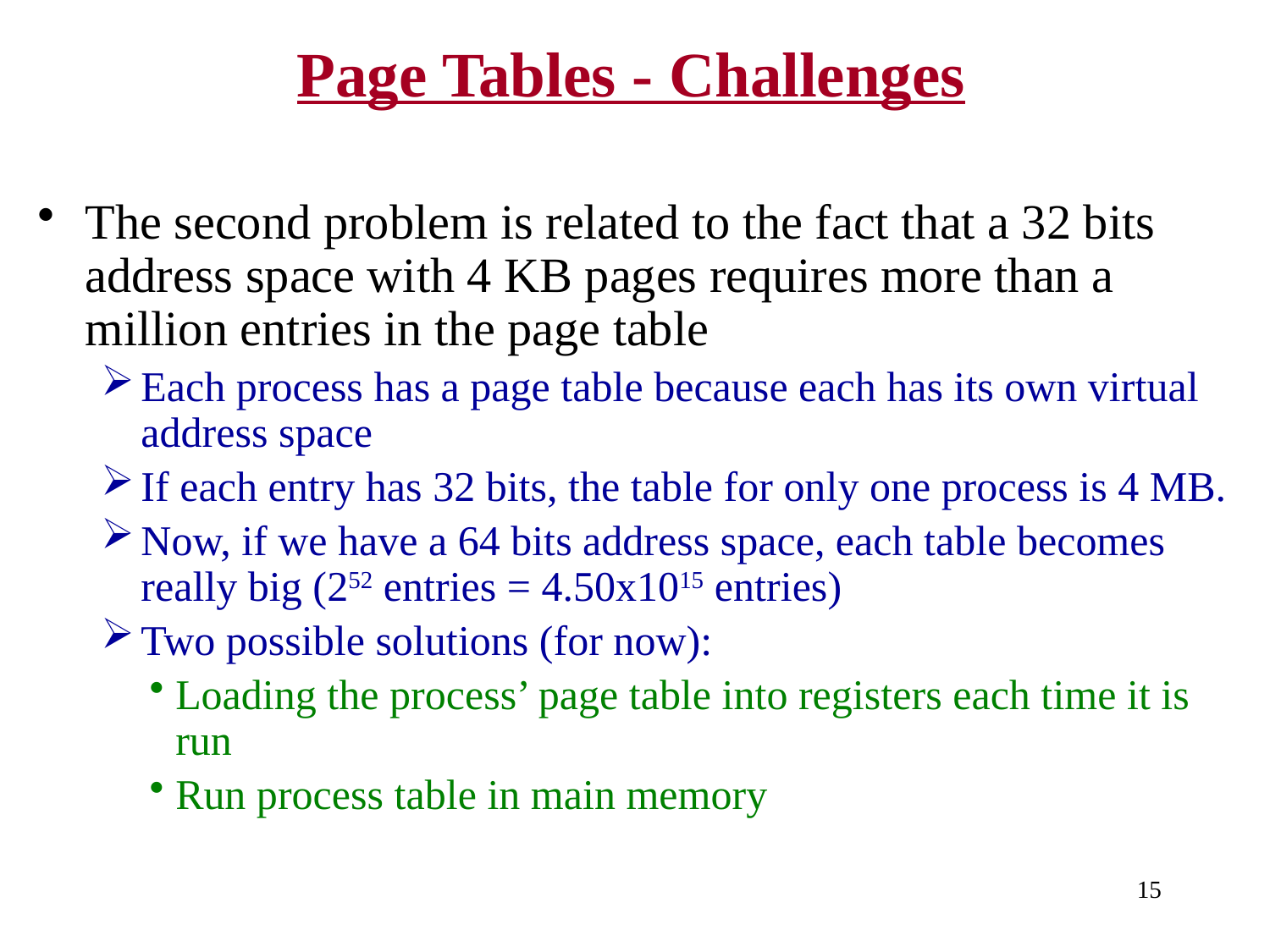

# Page Tables - Challenges
The second problem is related to the fact that a 32 bits address space with 4 KB pages requires more than a million entries in the page table
Each process has a page table because each has its own virtual address space
If each entry has 32 bits, the table for only one process is 4 MB.
Now, if we have a 64 bits address space, each table becomes really big (252 entries = 4.50x1015 entries)
Two possible solutions (for now):
Loading the process’ page table into registers each time it is run
Run process table in main memory
15